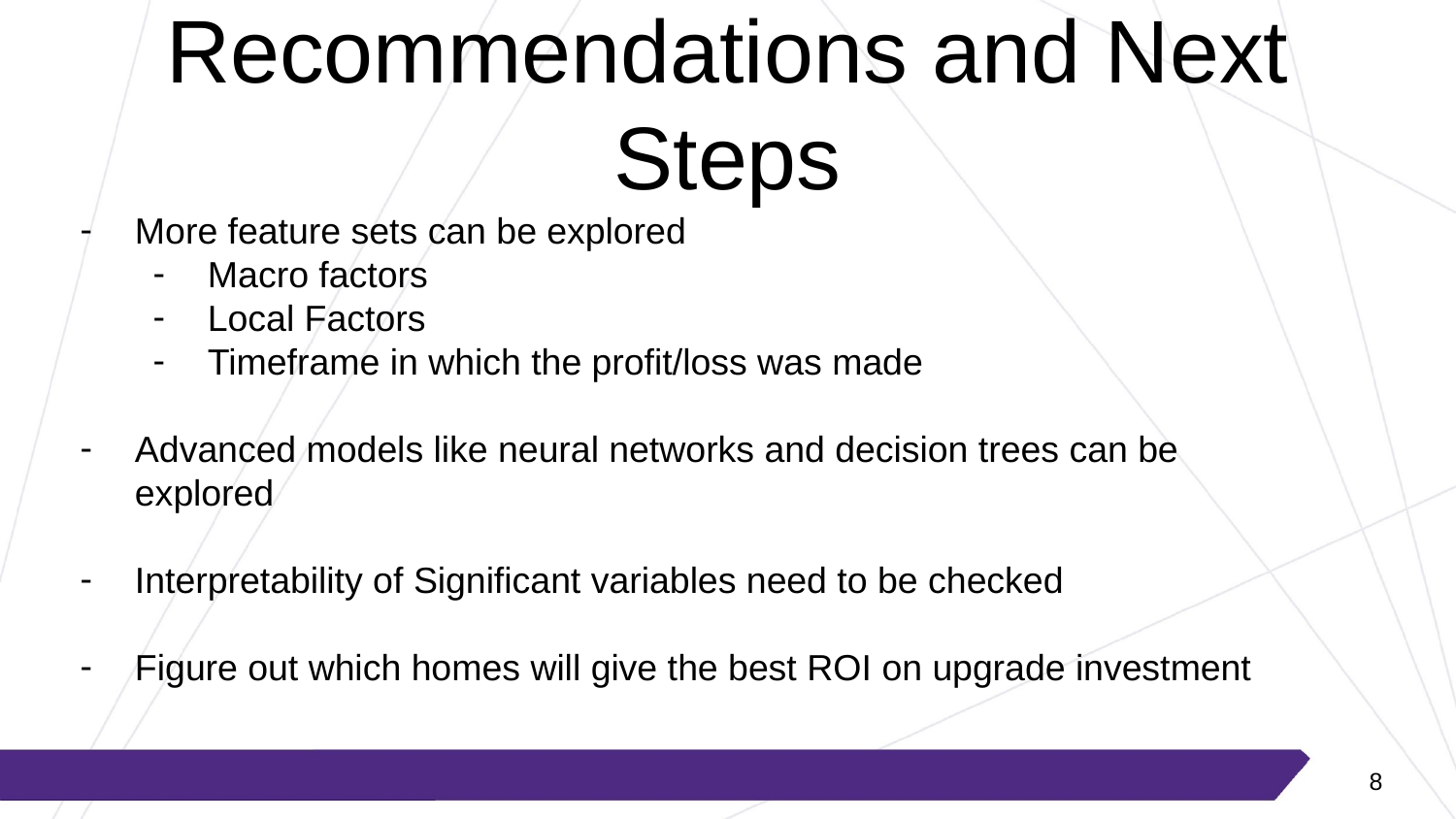

# Recommendations and Next Steps
More feature sets can be explored
Macro factors
Local Factors
Timeframe in which the profit/loss was made

Advanced models like neural networks and decision trees can be explored

Interpretability of Significant variables need to be checked

Figure out which homes will give the best ROI on upgrade investment
8